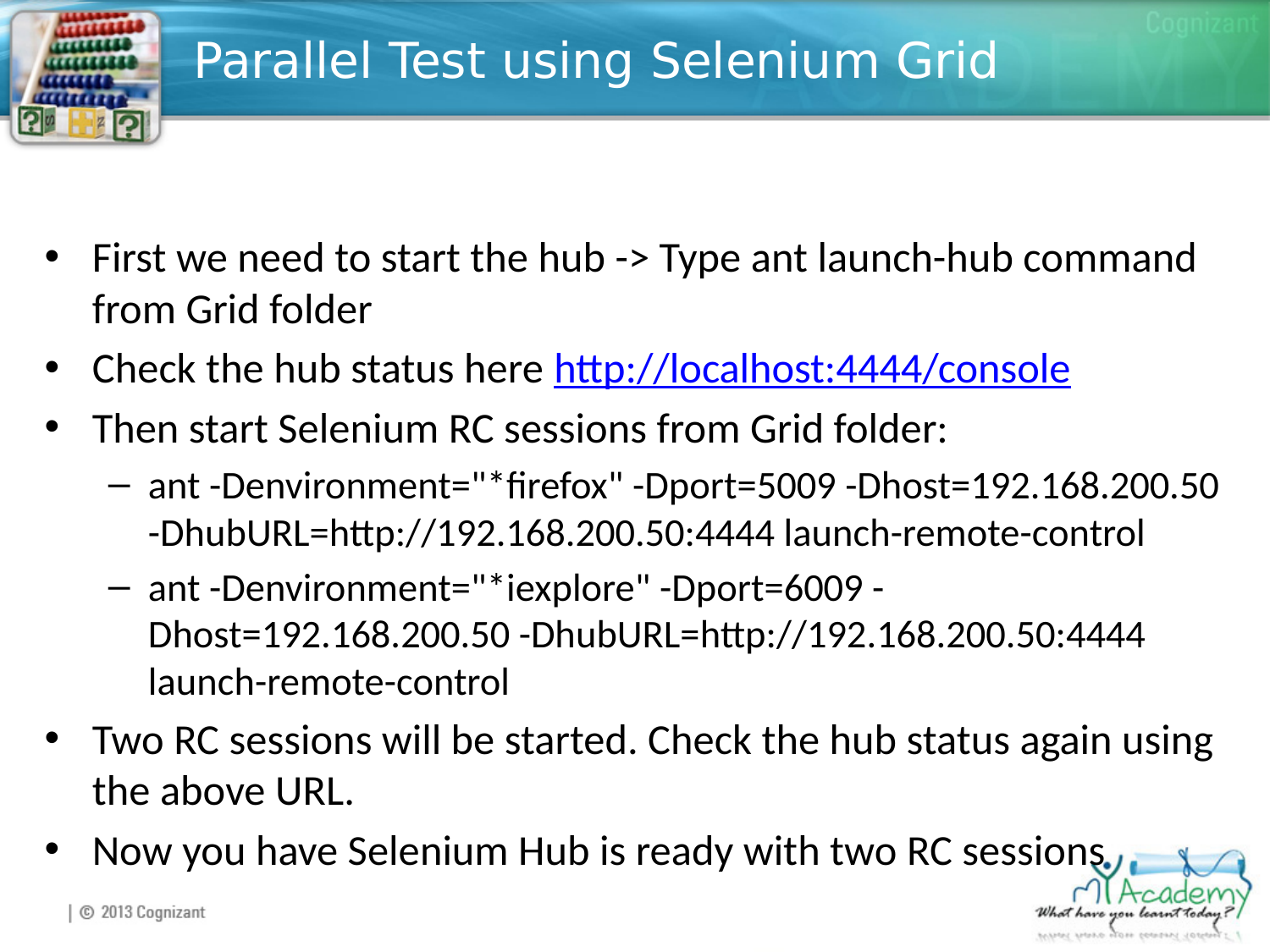

# Parallel Test using Selenium Grid
First we need to start the hub -> Type ant launch-hub command from Grid folder
Check the hub status here http://localhost:4444/console
Then start Selenium RC sessions from Grid folder:
ant -Denvironment="*firefox" -Dport=5009 -Dhost=192.168.200.50 -DhubURL=http://192.168.200.50:4444 launch-remote-control
ant -Denvironment="*iexplore" -Dport=6009 -Dhost=192.168.200.50 -DhubURL=http://192.168.200.50:4444 launch-remote-control
Two RC sessions will be started. Check the hub status again using the above URL.
Now you have Selenium Hub is ready with two RC sessions